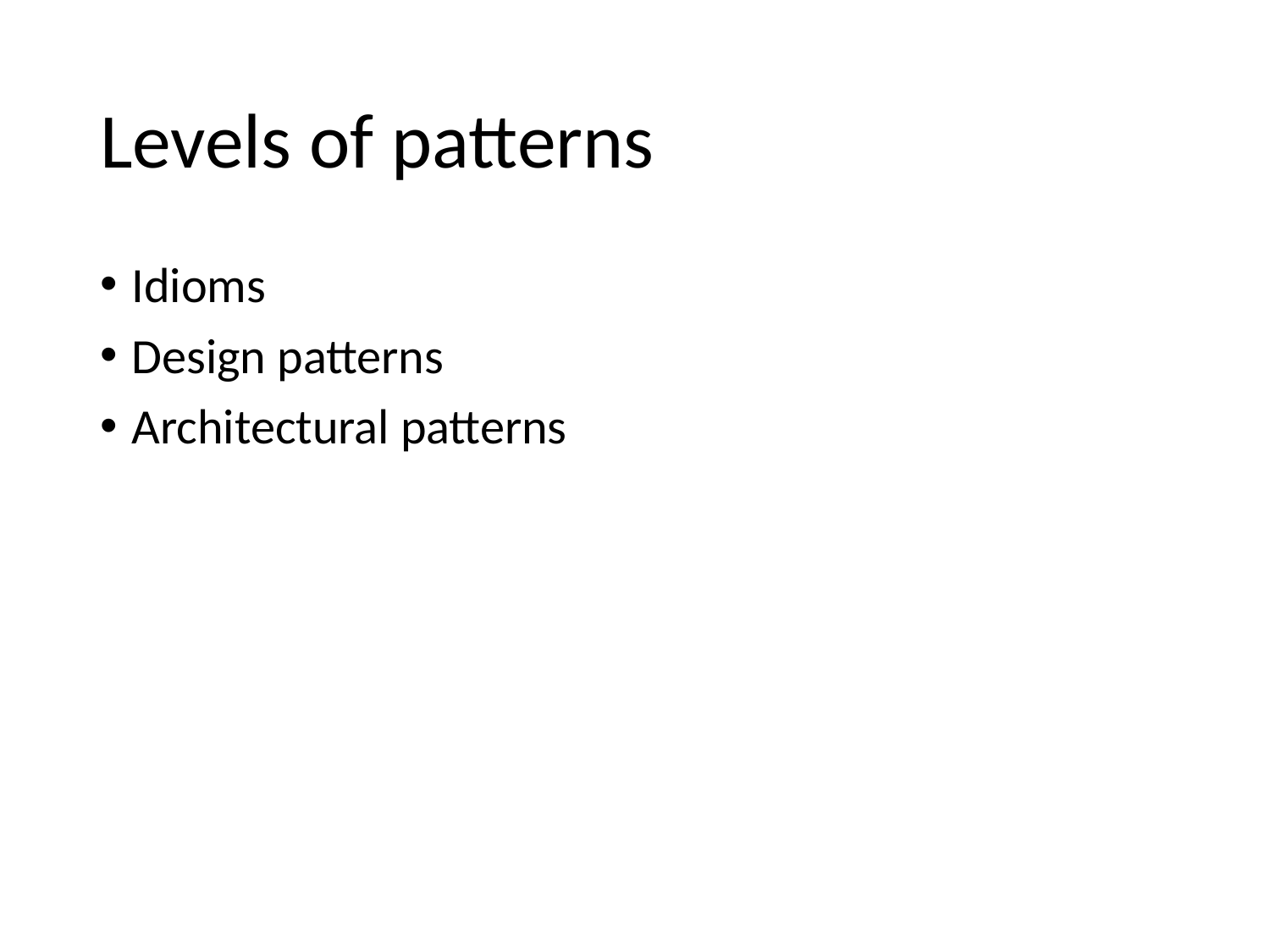

# Levels of patterns
Idioms
Design patterns
Architectural patterns